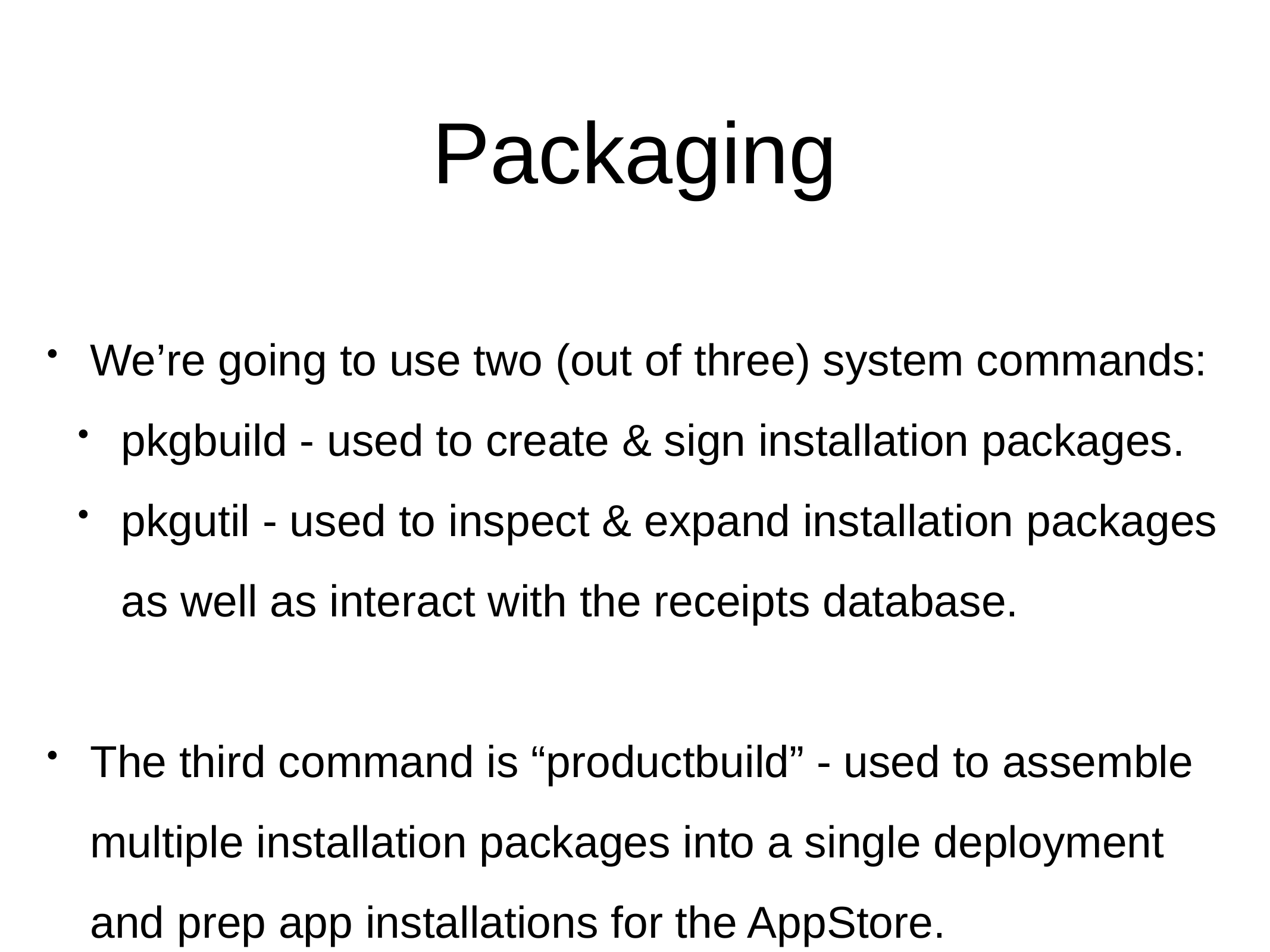

# Packaging
We’re going to use two (out of three) system commands:
pkgbuild - used to create & sign installation packages.
pkgutil - used to inspect & expand installation packages
as well as interact with the receipts database.
The third command is “productbuild” - used to assemble
multiple installation packages into a single deployment
and prep app installations for the AppStore.